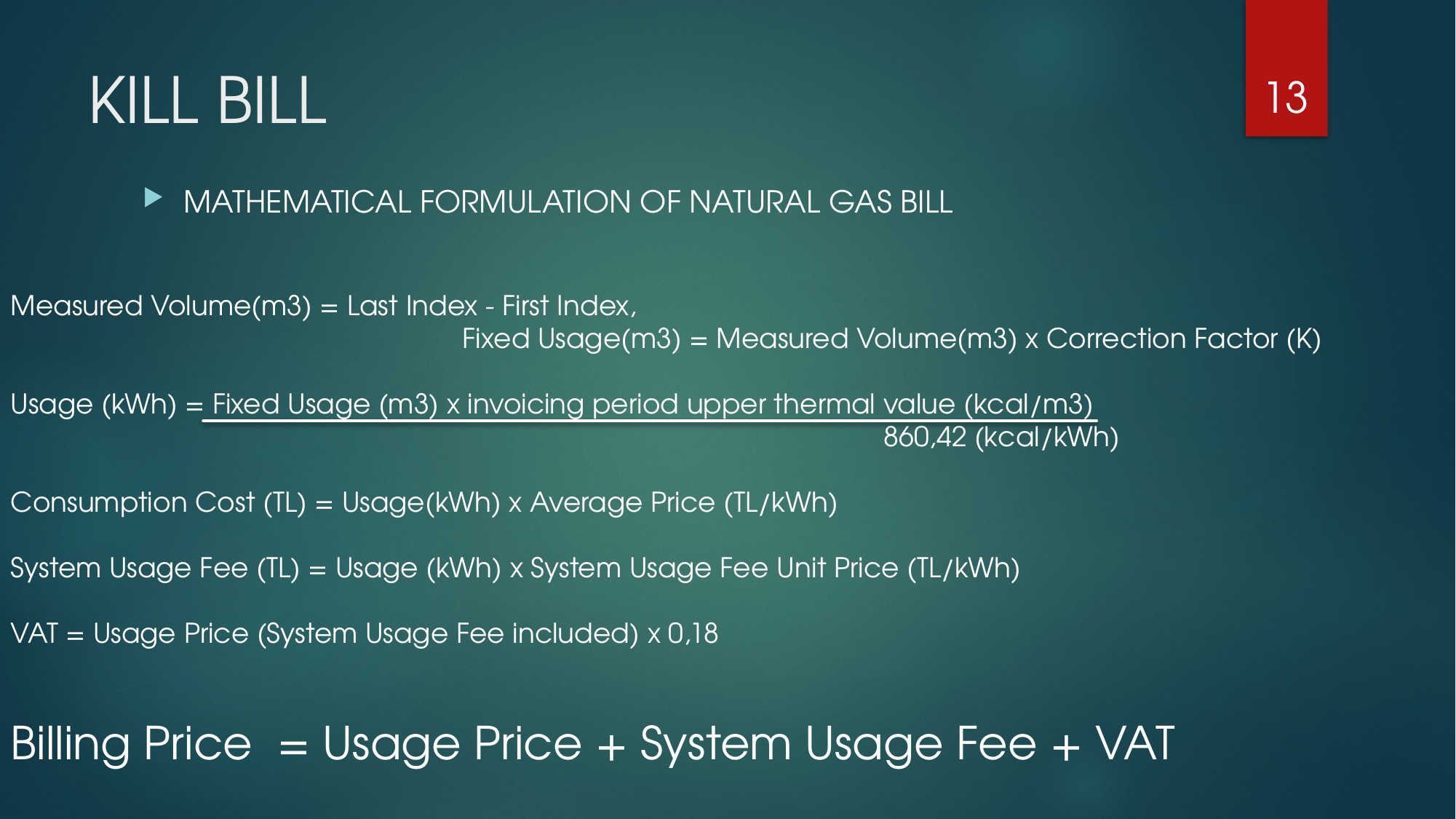

13
# KILL BILL
MATHEMATICAL FORMULATION OF NATURAL GAS BILL

Measured Volume(m3) = Last Index - First Index,
				  Fixed Usage(m3) = Measured Volume(m3) x Correction Factor (K)

Usage (kWh) = Fixed Usage (m3) x invoicing period upper thermal value (kcal/m3)
								860,42 (kcal/kWh)

Consumption Cost (TL) = Usage(kWh) x Average Price (TL/kWh)

System Usage Fee (TL) = Usage (kWh) x System Usage Fee Unit Price (TL/kWh)

VAT = Usage Price (System Usage Fee included) x 0,18

Billing Price  = Usage Price + System Usage Fee + VAT